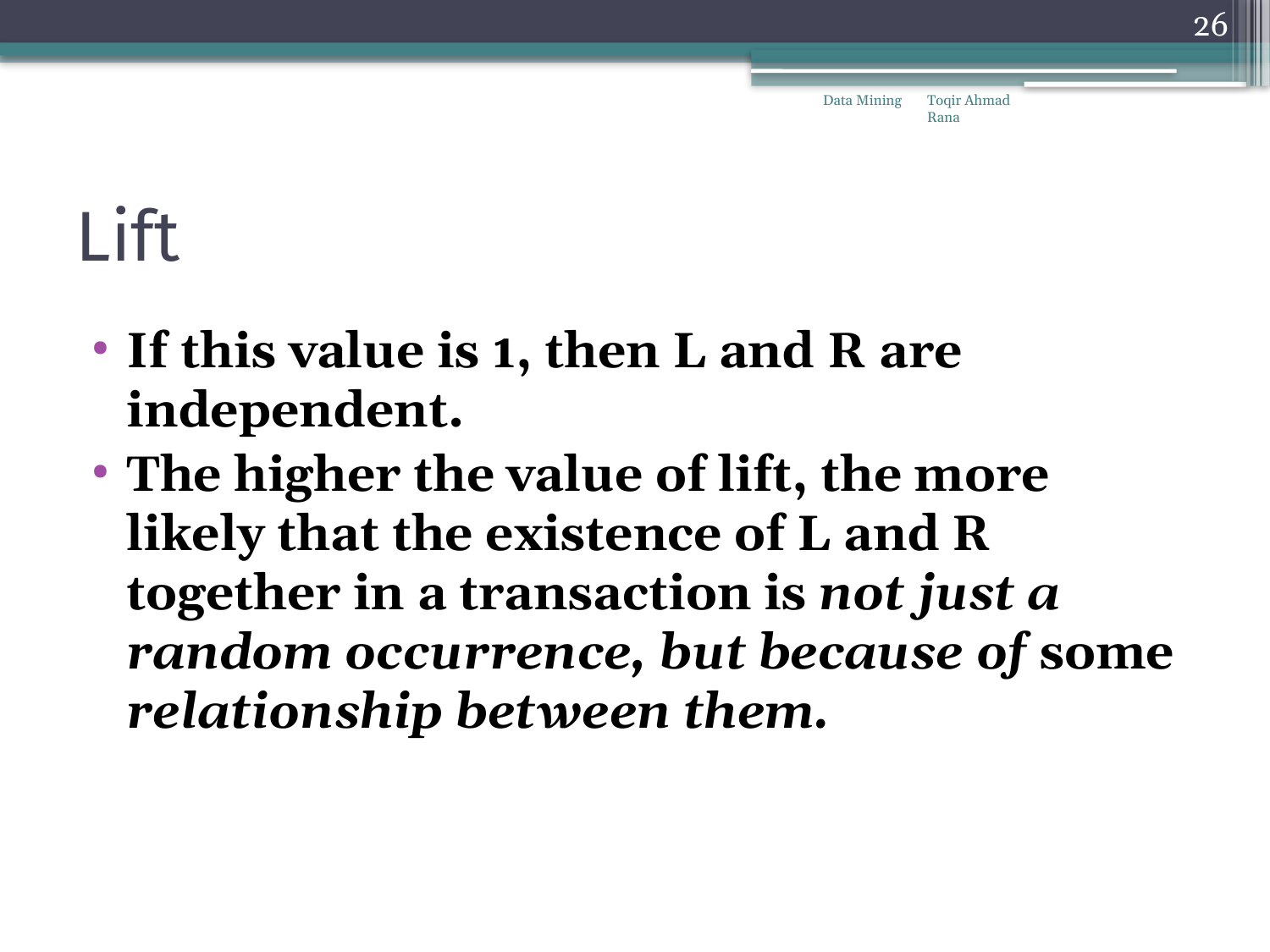

26
Data Mining
Toqir Ahmad Rana
# Lift
If this value is 1, then L and R are independent.
The higher the value of lift, the more likely that the existence of L and R together in a transaction is not just a random occurrence, but because of some relationship between them.